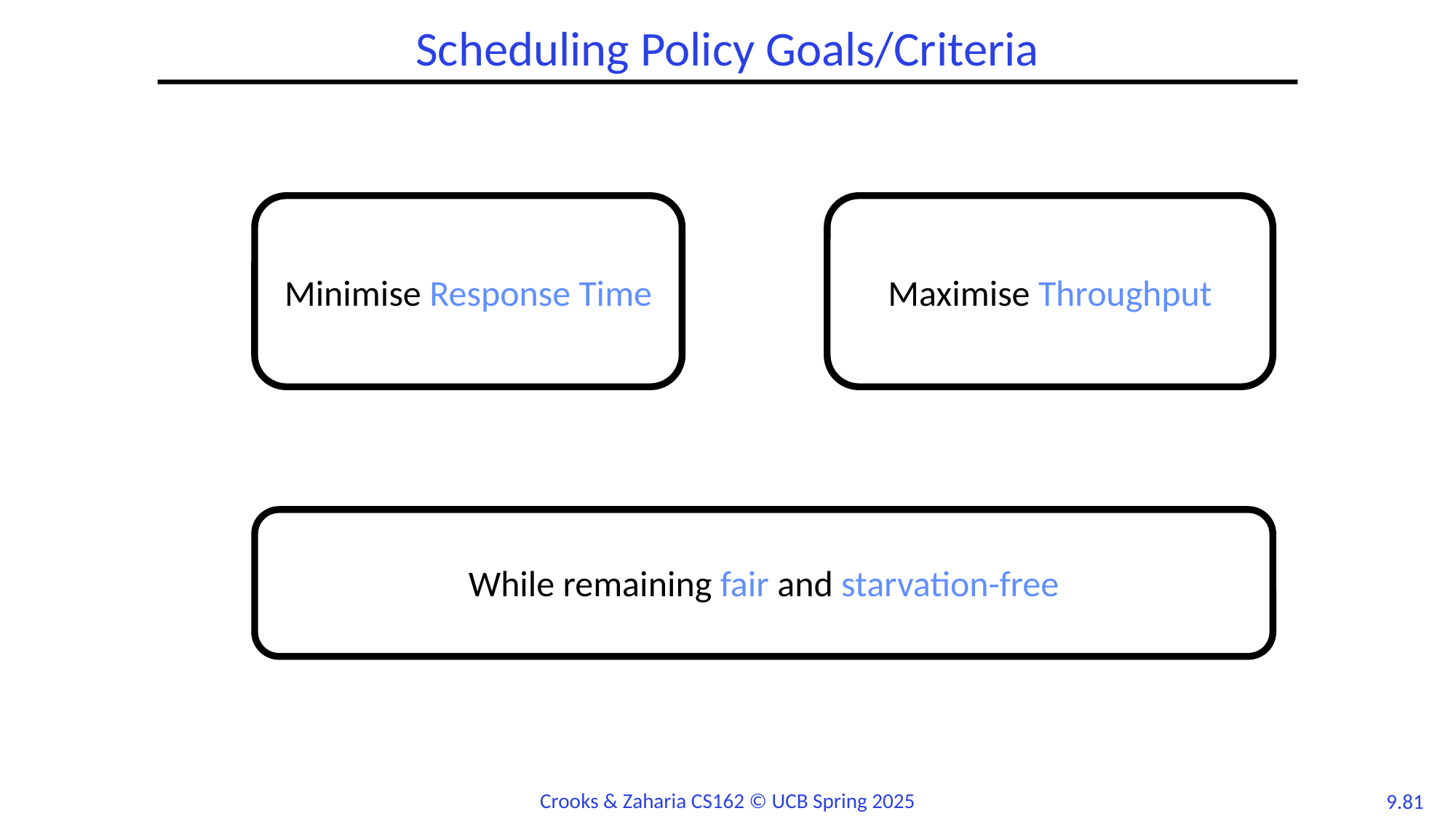

# Scheduling Policy Goals/Criteria
Minimise Response Time
Maximise Throughput

While remaining fair and starvation-free